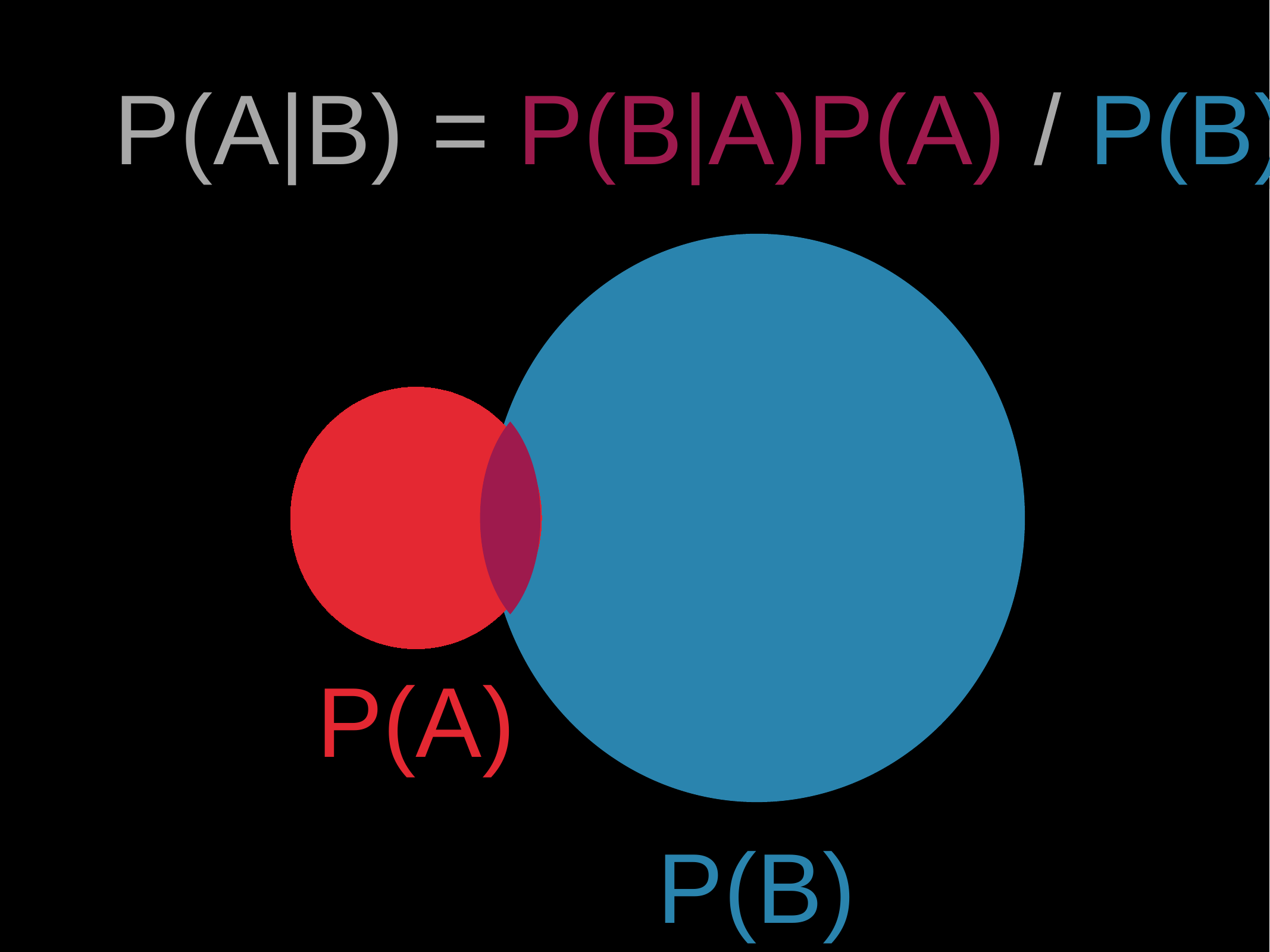

P(A|B) = P(B|A)P(A) / P(B)

P(A)
P(B)